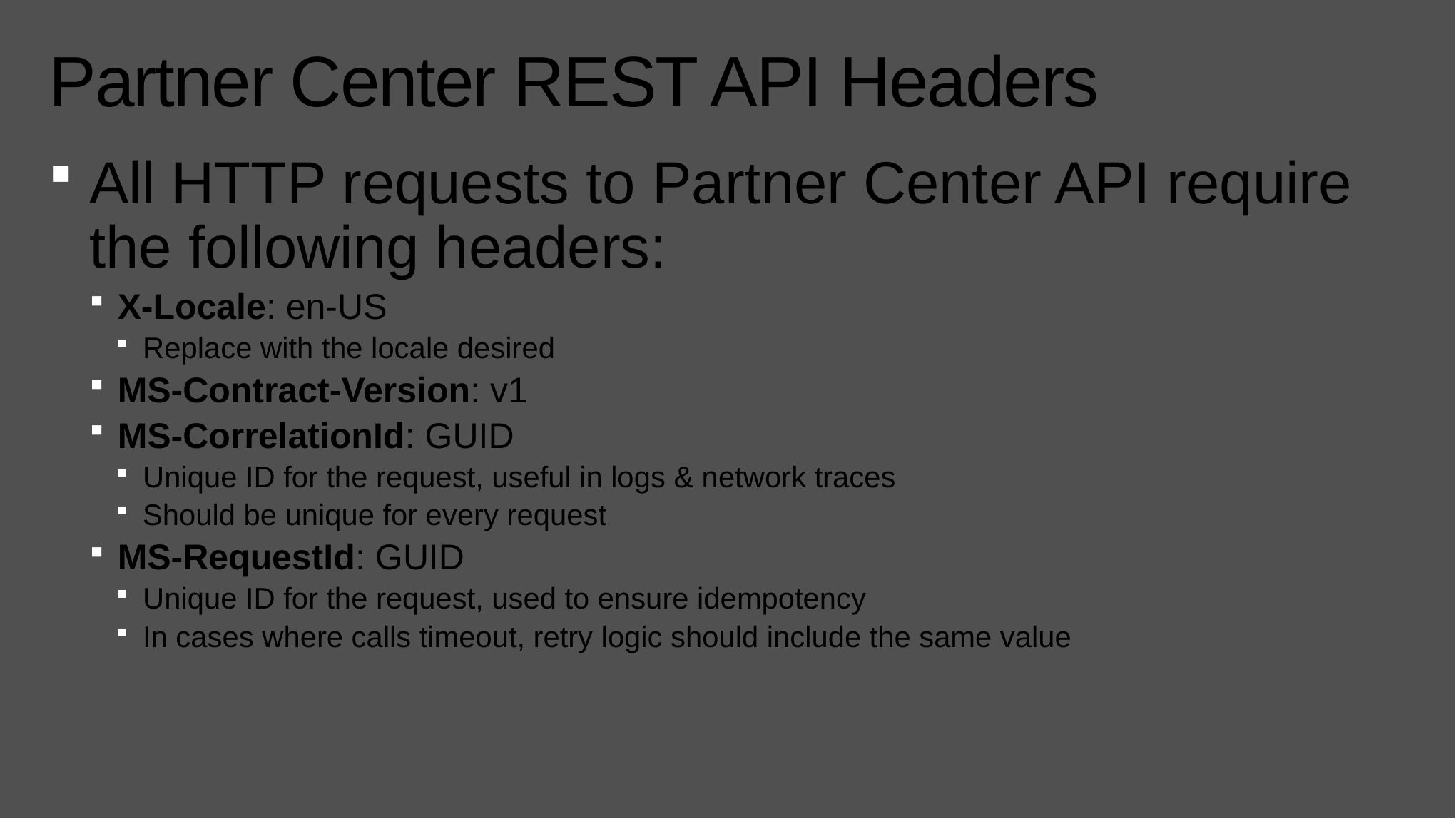

# Partner Center REST API Headers
All HTTP requests to Partner Center API require the following headers:
X-Locale: en-US
Replace with the locale desired
MS-Contract-Version: v1
MS-CorrelationId: GUID
Unique ID for the request, useful in logs & network traces
Should be unique for every request
MS-RequestId: GUID
Unique ID for the request, used to ensure idempotency
In cases where calls timeout, retry logic should include the same value